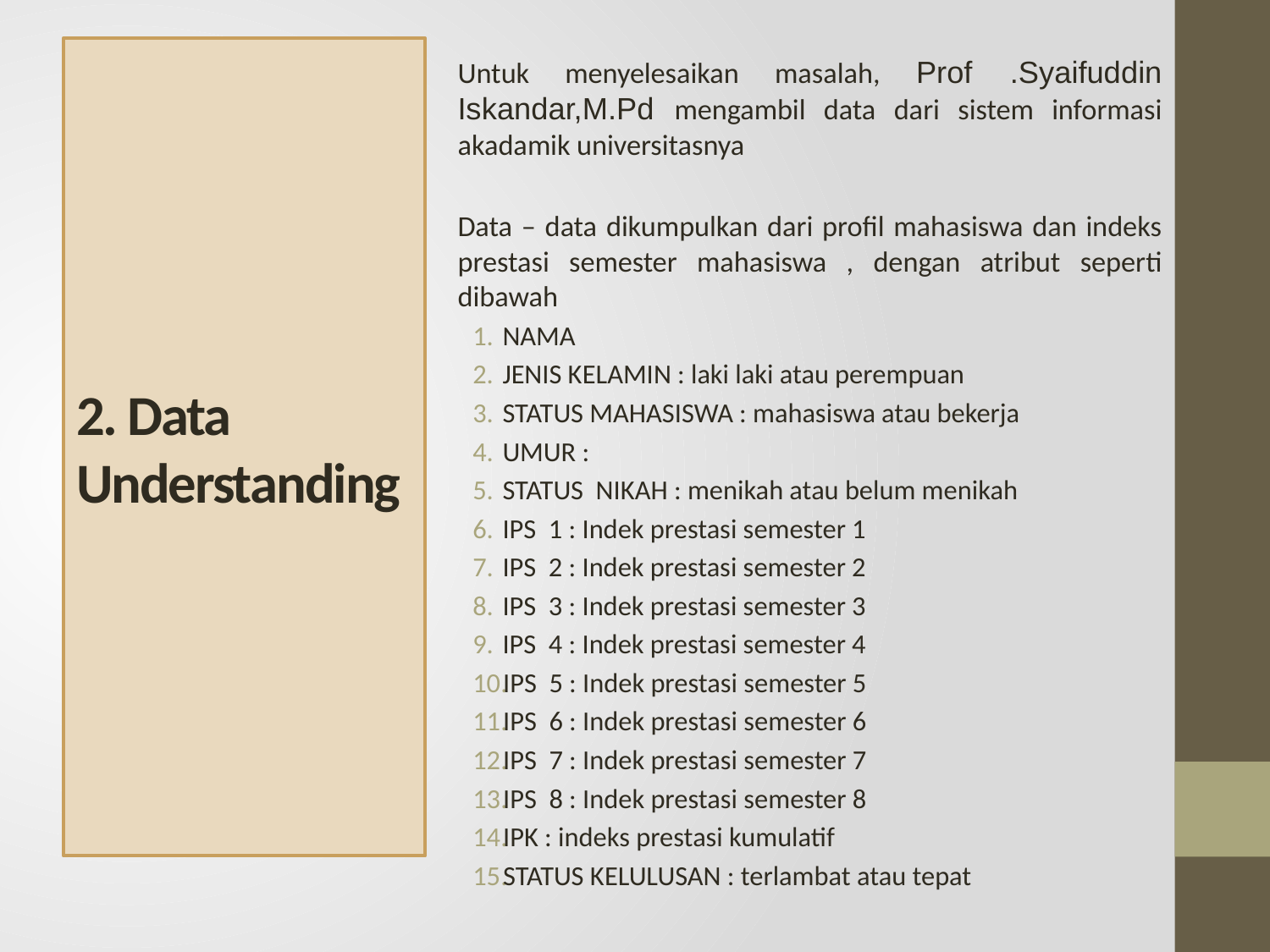

# 2. Data Understanding
Untuk menyelesaikan masalah, Prof .Syaifuddin Iskandar,M.Pd mengambil data dari sistem informasi akadamik universitasnya

Data – data dikumpulkan dari profil mahasiswa dan indeks prestasi semester mahasiswa , dengan atribut seperti dibawah
NAMA
JENIS KELAMIN : laki laki atau perempuan
STATUS MAHASISWA : mahasiswa atau bekerja
UMUR :
STATUS  NIKAH : menikah atau belum menikah
IPS  1 : Indek prestasi semester 1
IPS  2 : Indek prestasi semester 2
IPS  3 : Indek prestasi semester 3
IPS  4 : Indek prestasi semester 4
IPS  5 : Indek prestasi semester 5
IPS  6 : Indek prestasi semester 6
IPS  7 : Indek prestasi semester 7
IPS  8 : Indek prestasi semester 8
IPK : indeks prestasi kumulatif
STATUS KELULUSAN : terlambat atau tepat